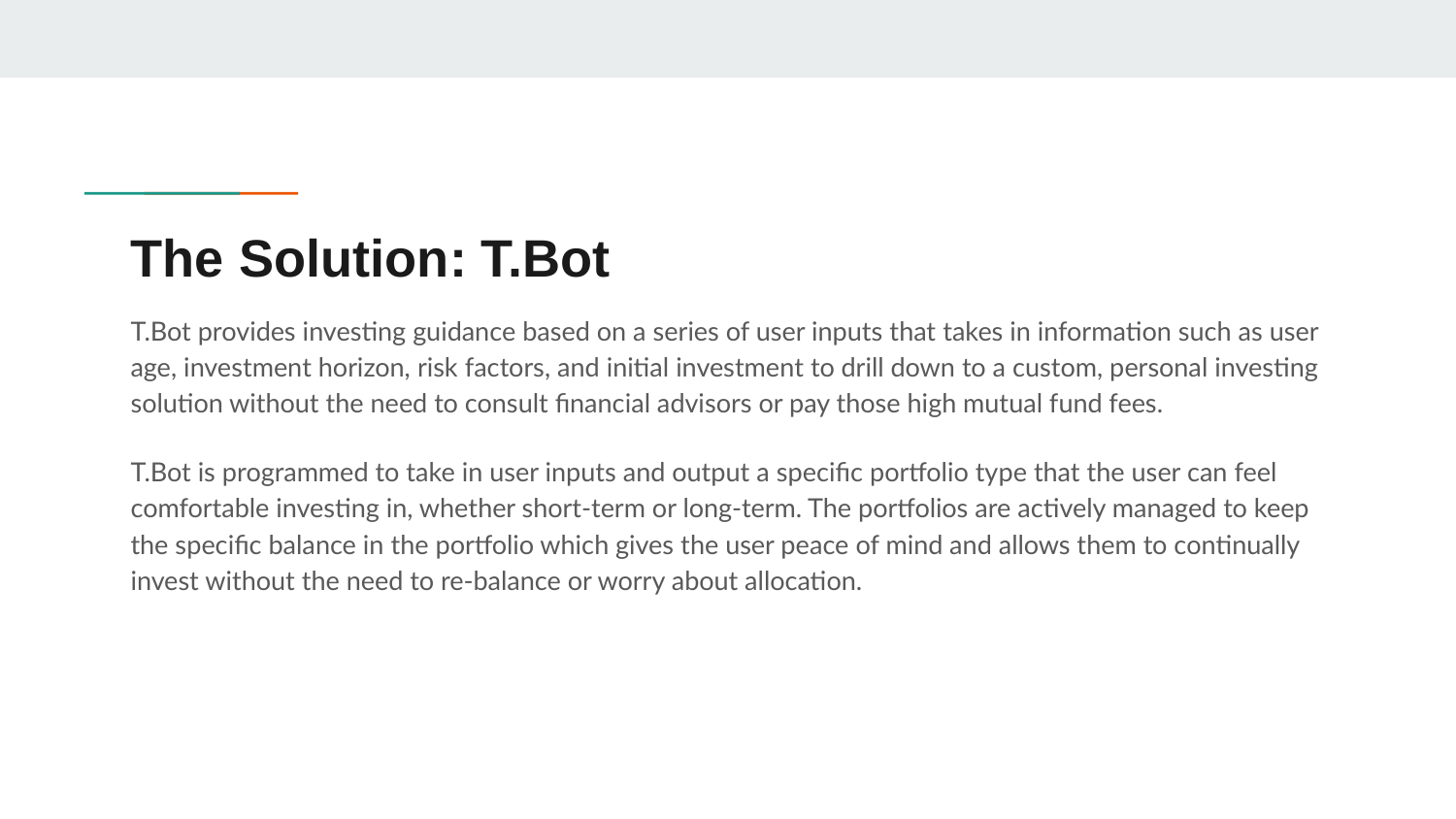

# The Solution: T.Bot
T.Bot provides investing guidance based on a series of user inputs that takes in information such as user age, investment horizon, risk factors, and initial investment to drill down to a custom, personal investing solution without the need to consult financial advisors or pay those high mutual fund fees.
T.Bot is programmed to take in user inputs and output a specific portfolio type that the user can feel comfortable investing in, whether short-term or long-term. The portfolios are actively managed to keep the specific balance in the portfolio which gives the user peace of mind and allows them to continually invest without the need to re-balance or worry about allocation.